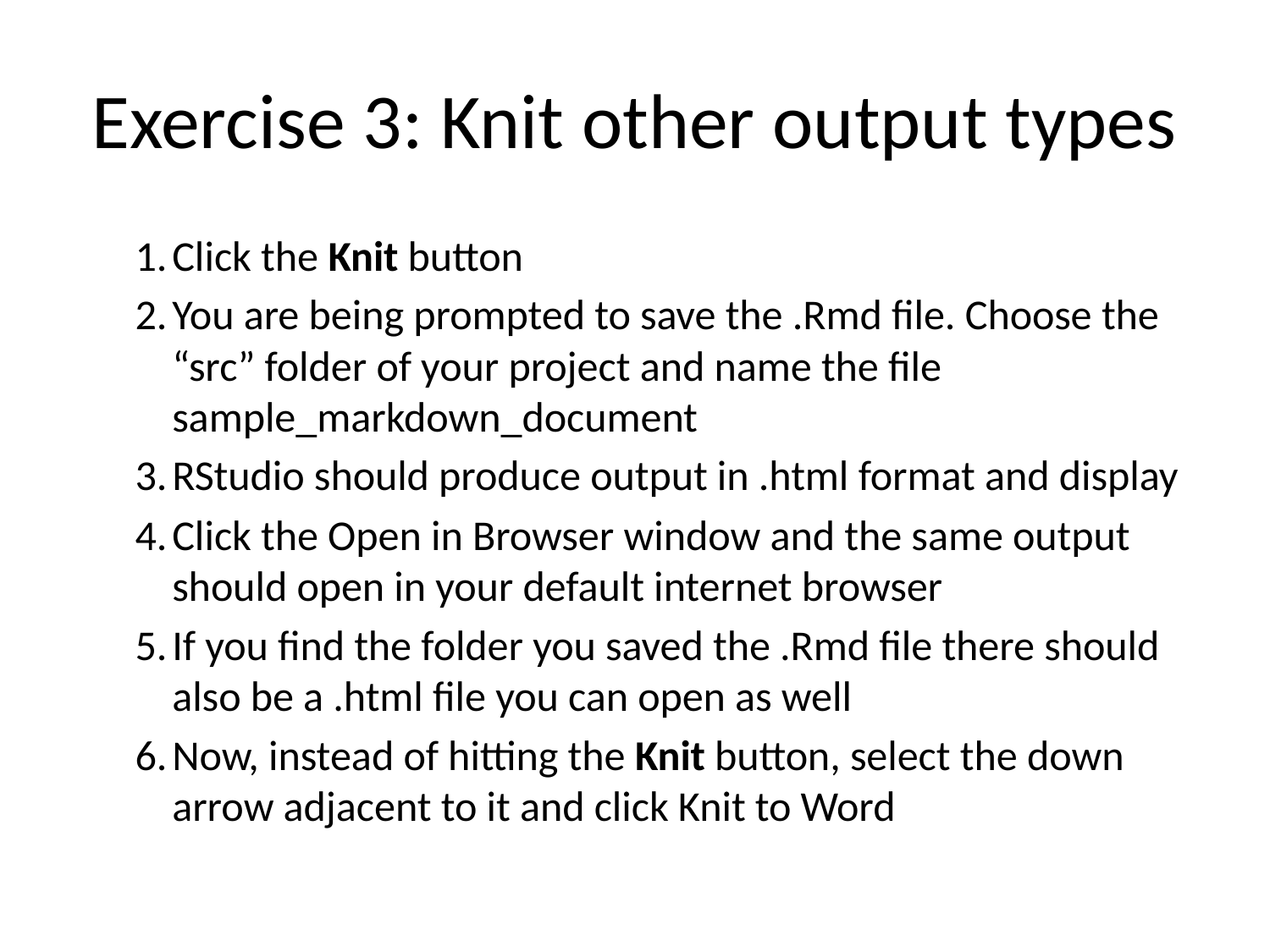

# Exercise 3: Knit other output types
Click the Knit button
You are being prompted to save the .Rmd file. Choose the “src” folder of your project and name the file sample_markdown_document
RStudio should produce output in .html format and display
Click the Open in Browser window and the same output should open in your default internet browser
If you find the folder you saved the .Rmd file there should also be a .html file you can open as well
Now, instead of hitting the Knit button, select the down arrow adjacent to it and click Knit to Word